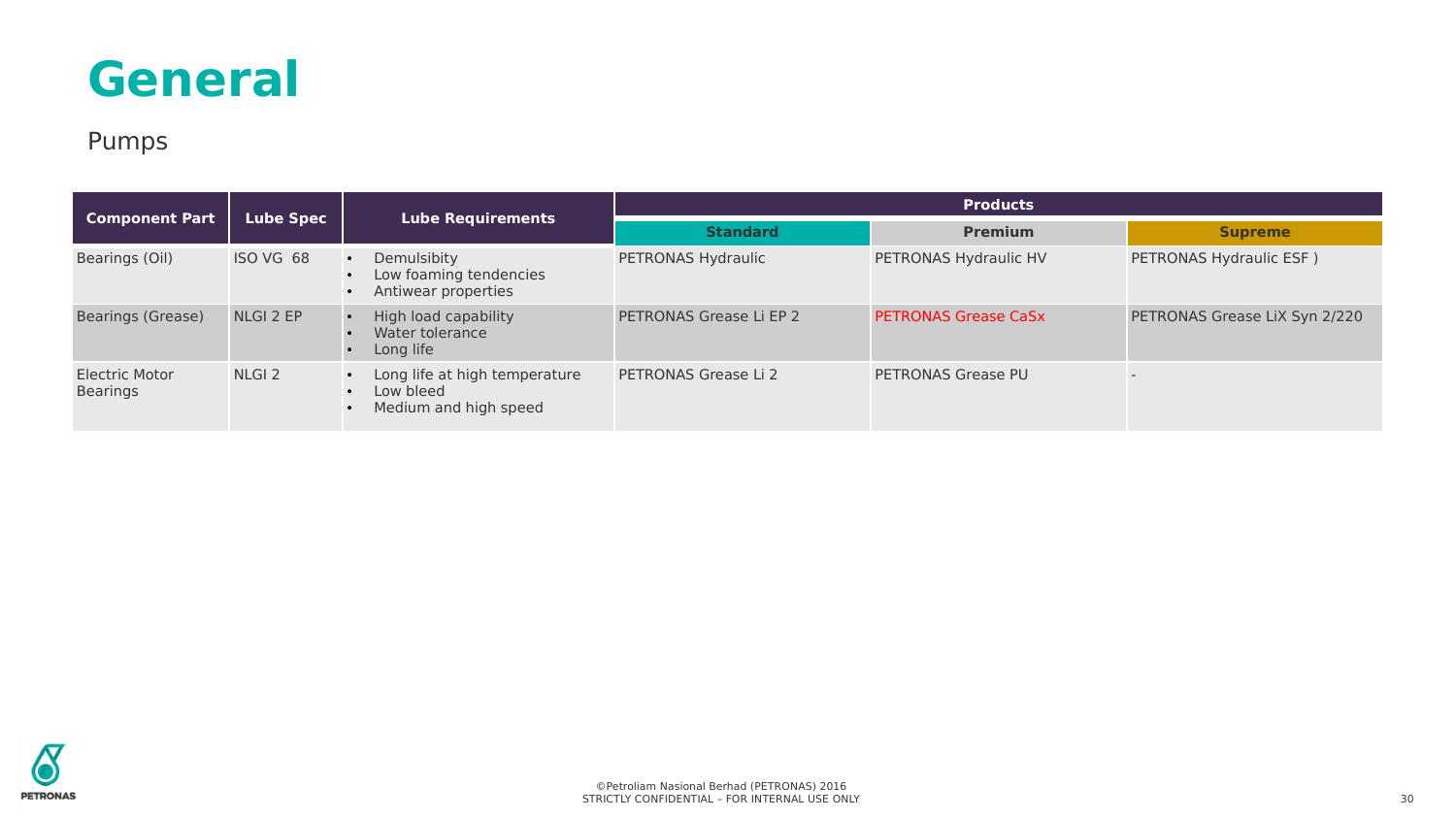

# General
Pumps
| Component Part | Lube Spec | Lube Requirements | Products |  |  |
| --- | --- | --- | --- | --- | --- |
|  |  |  | Standard | Premium | Supreme |
| Bearings (Oil) | ISO VG 68 | Demulsibity Low foaming tendencies Antiwear properties | PETRONAS Hydraulic | PETRONAS Hydraulic HV | PETRONAS Hydraulic ESF ) |
| Bearings (Grease) | NLGI 2 EP | High load capability Water tolerance Long life | PETRONAS Grease Li EP 2 | PETRONAS Grease CaSx | PETRONAS Grease LiX Syn 2/220 |
| Electric Motor Bearings | NLGI 2 | Long life at high temperature Low bleed Medium and high speed | PETRONAS Grease Li 2 | PETRONAS Grease PU | - |